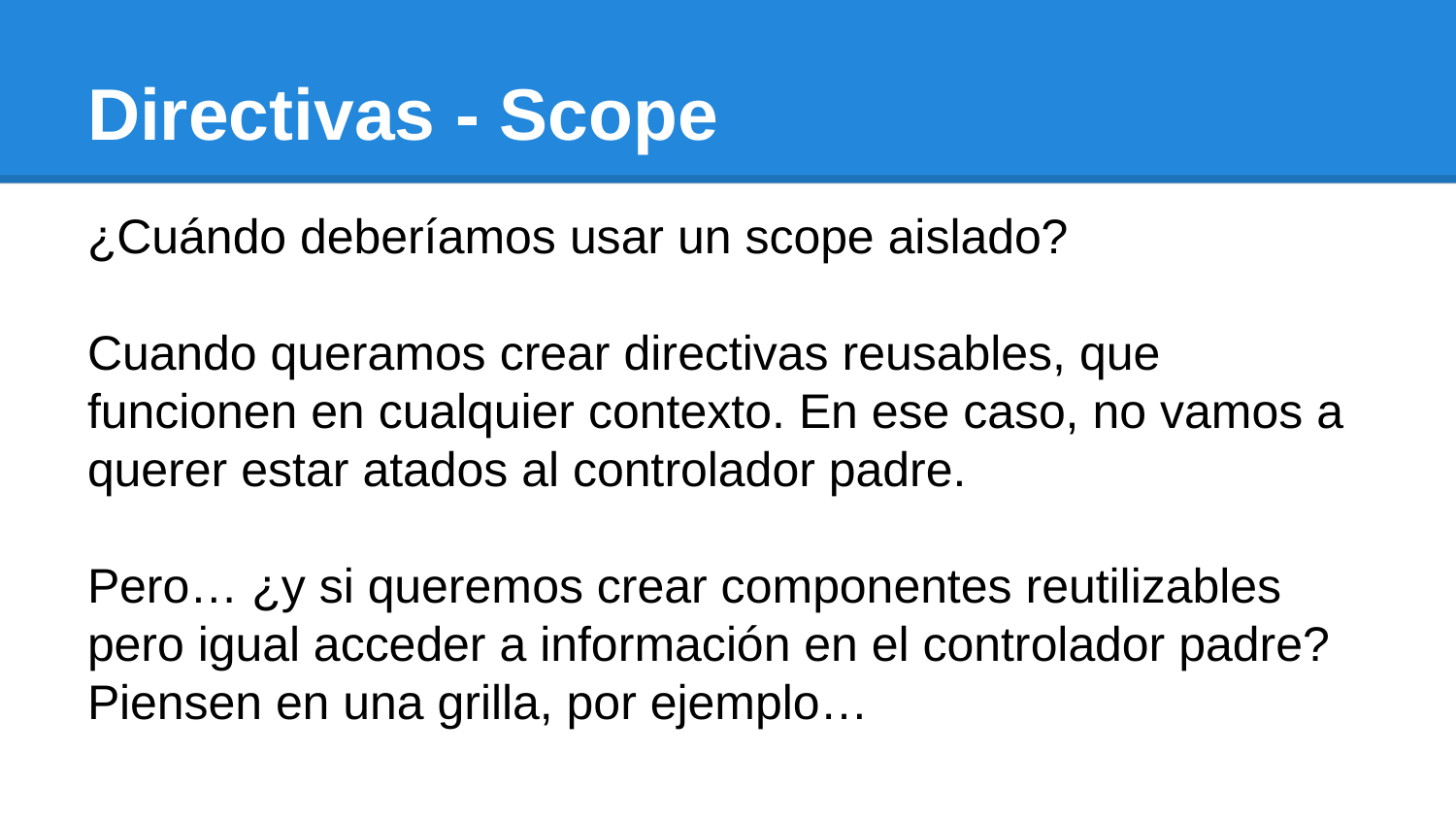

# Directivas - Scope
¿Cuándo deberíamos usar un scope aislado?

Cuando queramos crear directivas reusables, que funcionen en cualquier contexto. En ese caso, no vamos a querer estar atados al controlador padre.

Pero… ¿y si queremos crear componentes reutilizables pero igual acceder a información en el controlador padre? Piensen en una grilla, por ejemplo…